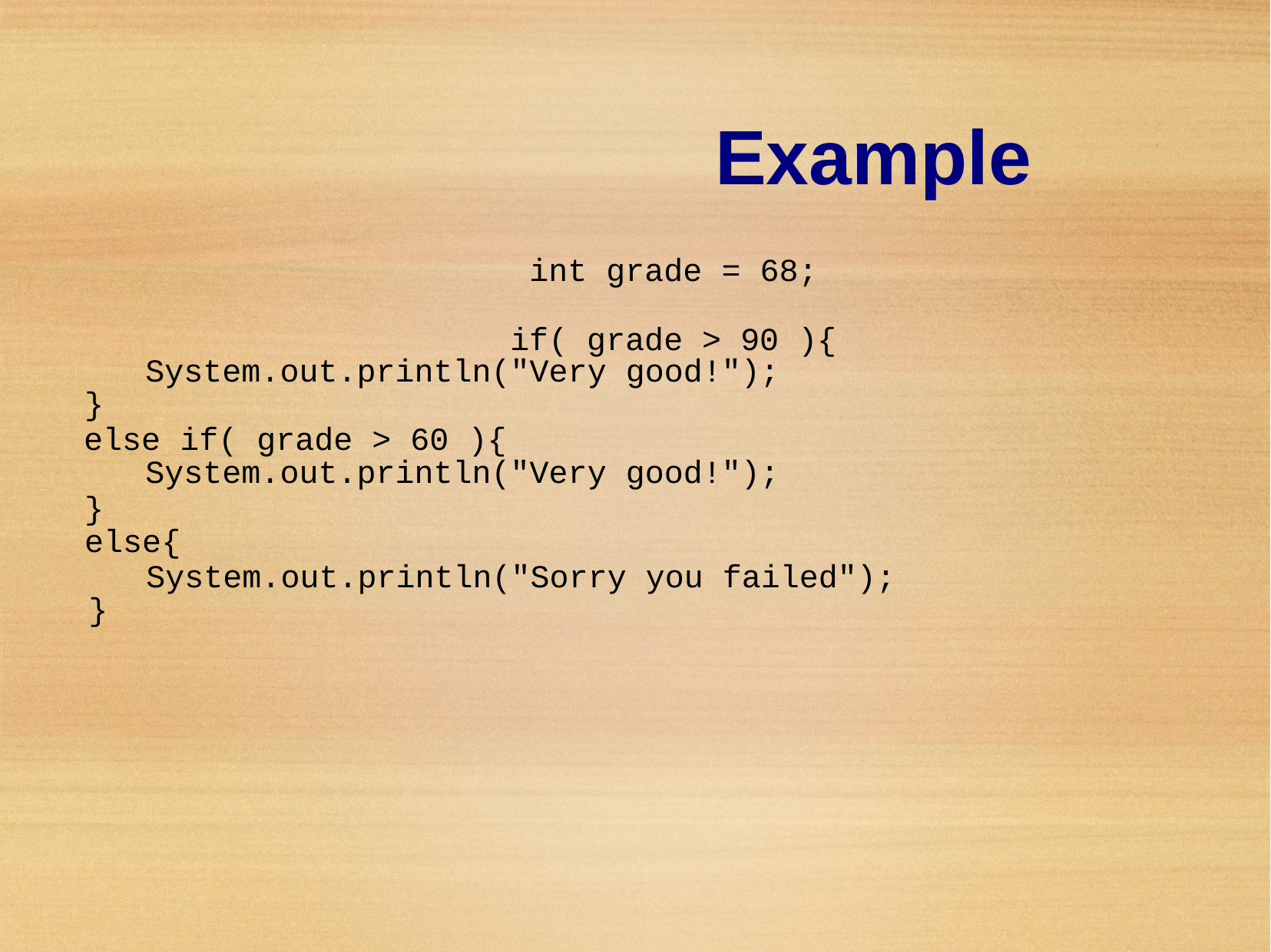

Example

int grade = 68;

if( grade > 90 ){

System.out.println("Very good!");

}

else if( grade > 60 ){

System.out.println("Very good!");

}

else{

System.out.println("Sorry you failed");

}